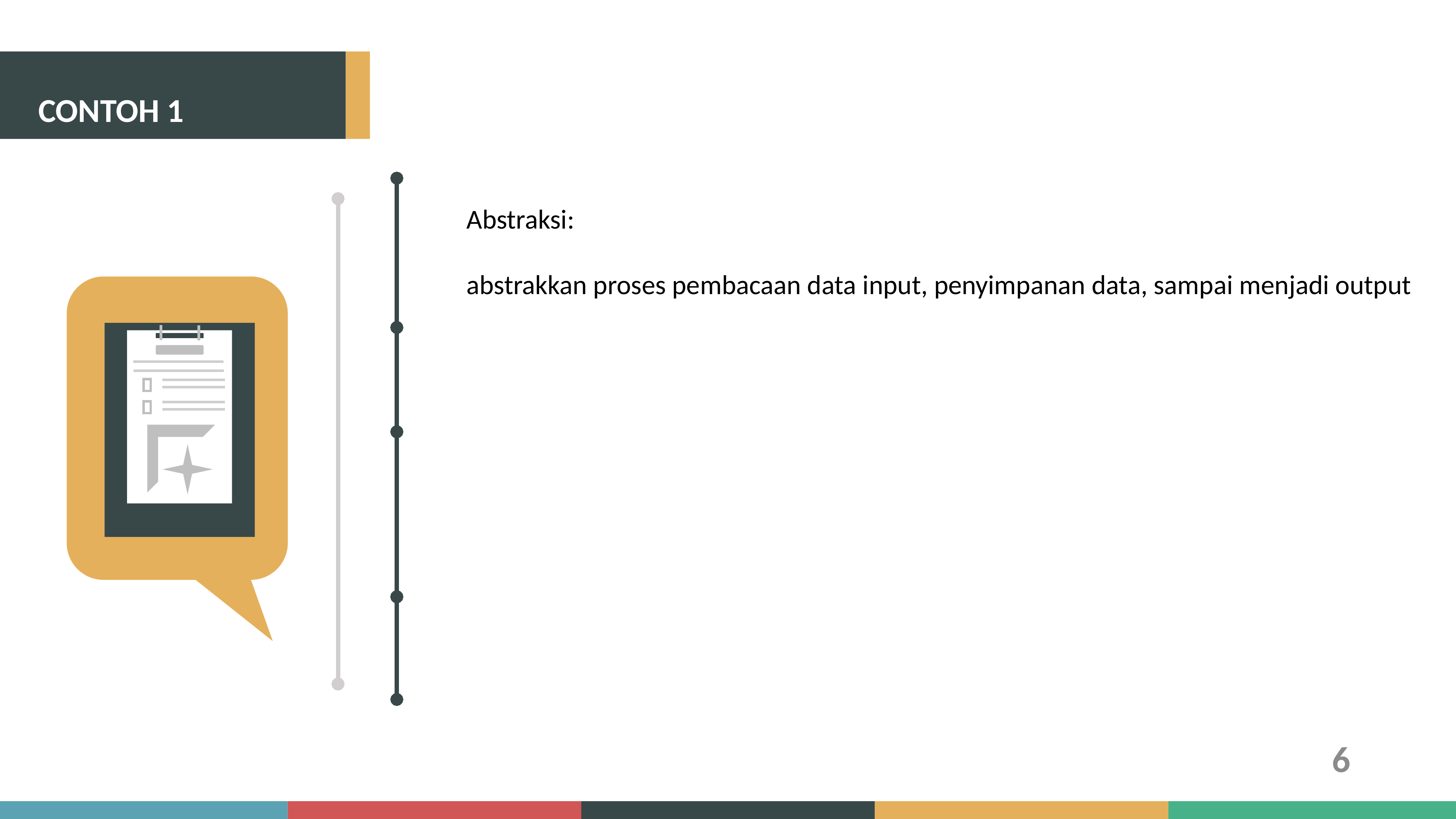

CONTOH 1
Abstraksi:

abstrakkan proses pembacaan data input, penyimpanan data, sampai menjadi output

6